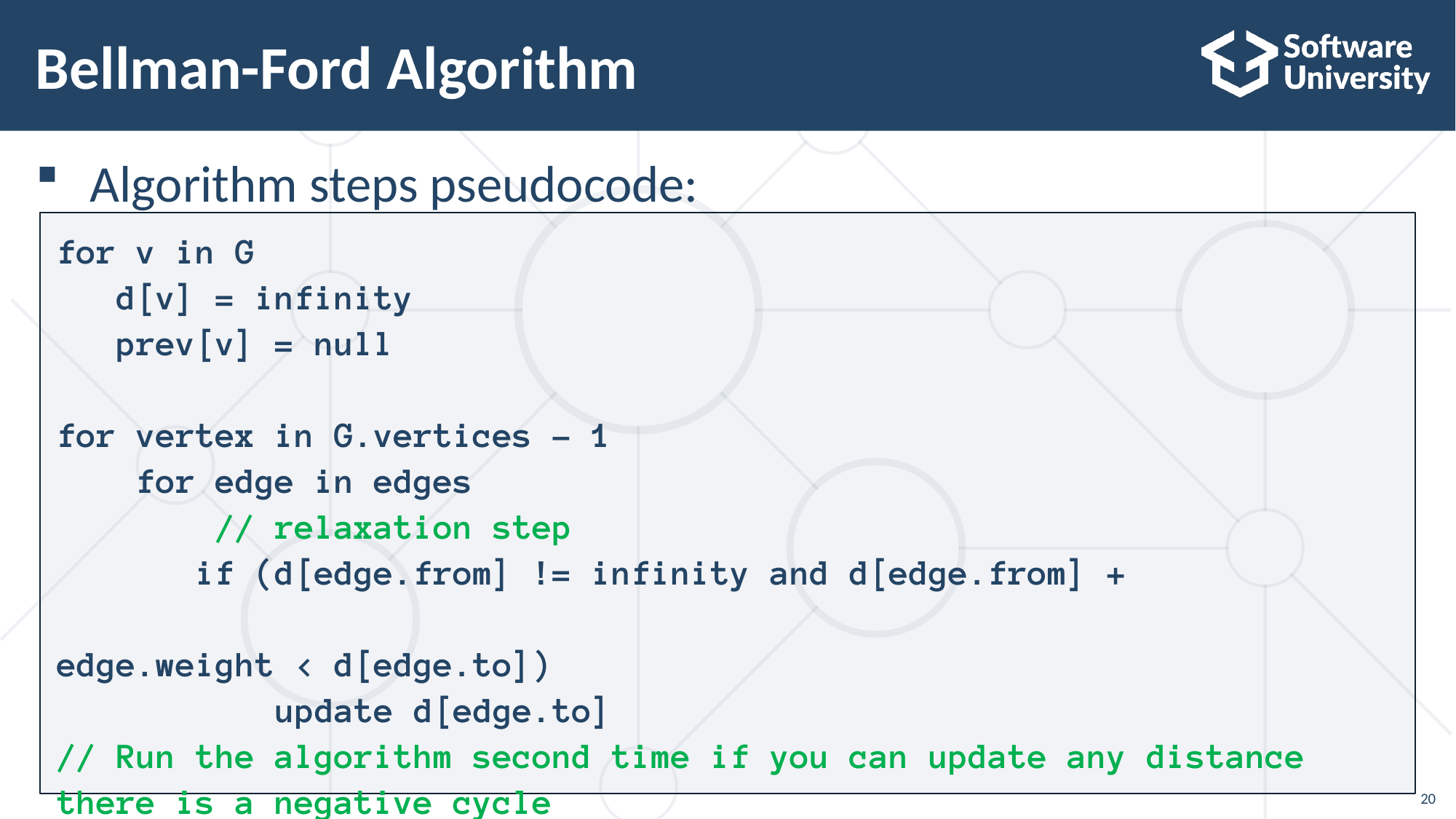

# Bellman-Ford Algorithm
Algorithm steps pseudocode:
for v in G
   d[v] = infinity
   prev[v] = null

for vertex in G.vertices – 1
    for edge in edges
        // relaxation step
       if (d[edge.from] != infinity and d[edge.from] +                                          	                             edge.weight < d[edge.to])
           update d[edge.to]
// Run the algorithm second time if you can update any distance there is a negative cycle
20